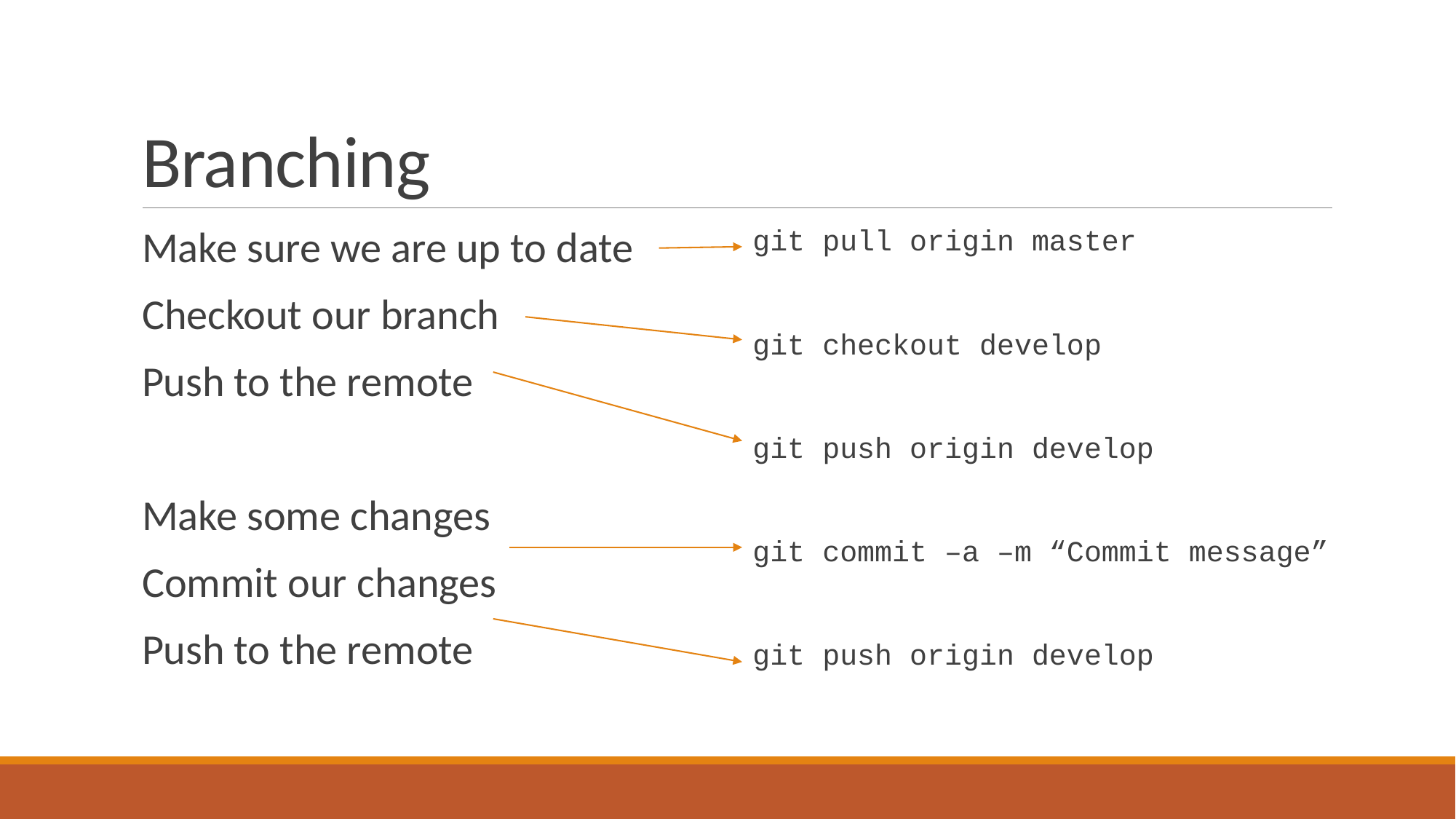

# Branching
Make sure we are up to date
Checkout our branch
Push to the remote

Make some changes
Commit our changes
Push to the remote
git pull origin master

git checkout develop

git push origin develop

git commit –a –m “Commit message”

git push origin develop